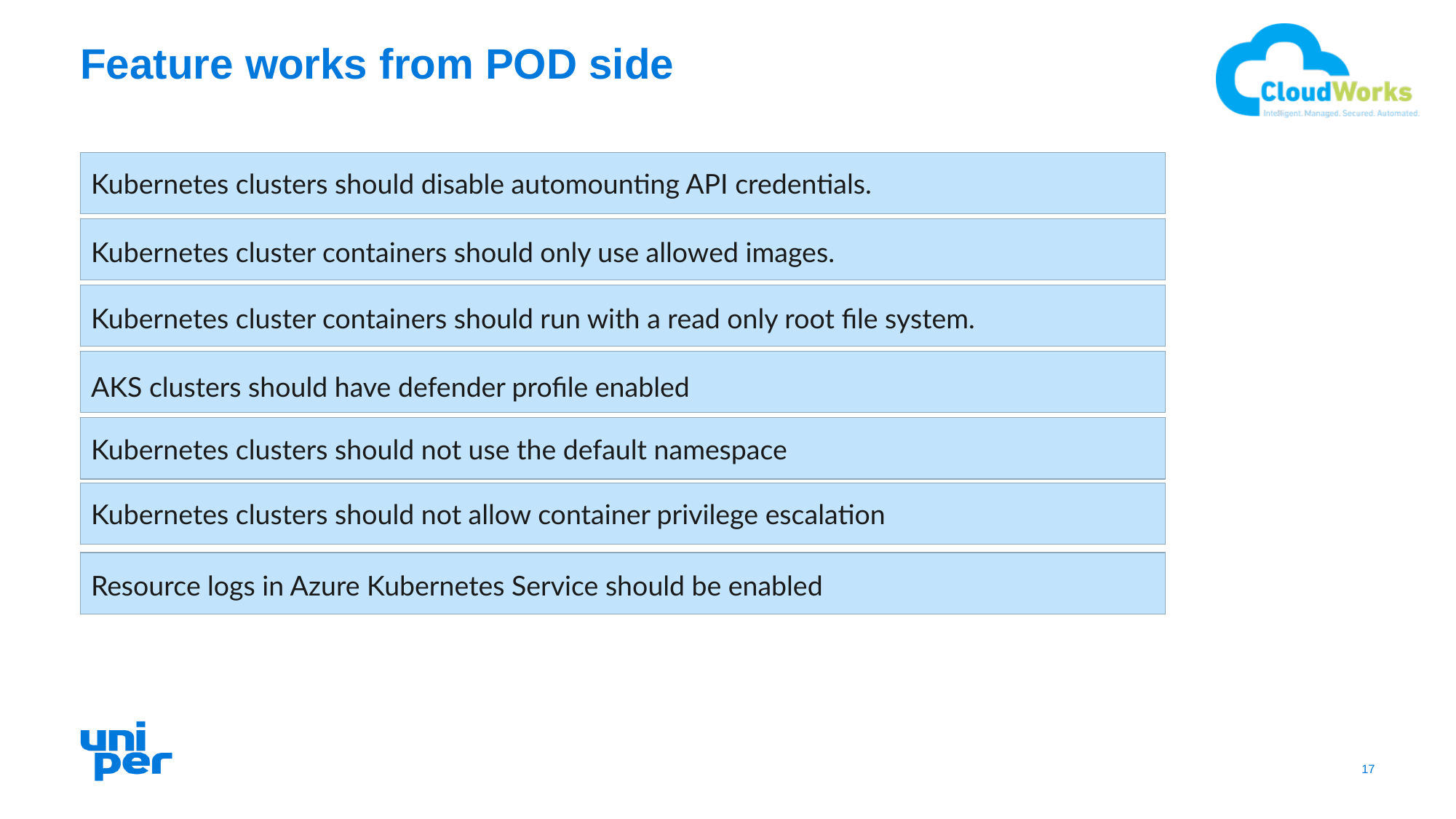

# Feature works from POD side

Kubernetes clusters should disable automounting API credentials.

Kubernetes cluster containers should only use allowed images.

Kubernetes cluster containers should run with a read only root file system.

AKS clusters should have defender profile enabled

Kubernetes clusters should not use the default namespace

Kubernetes clusters should not allow container privilege escalation

Resource logs in Azure Kubernetes Service should be enabled

17